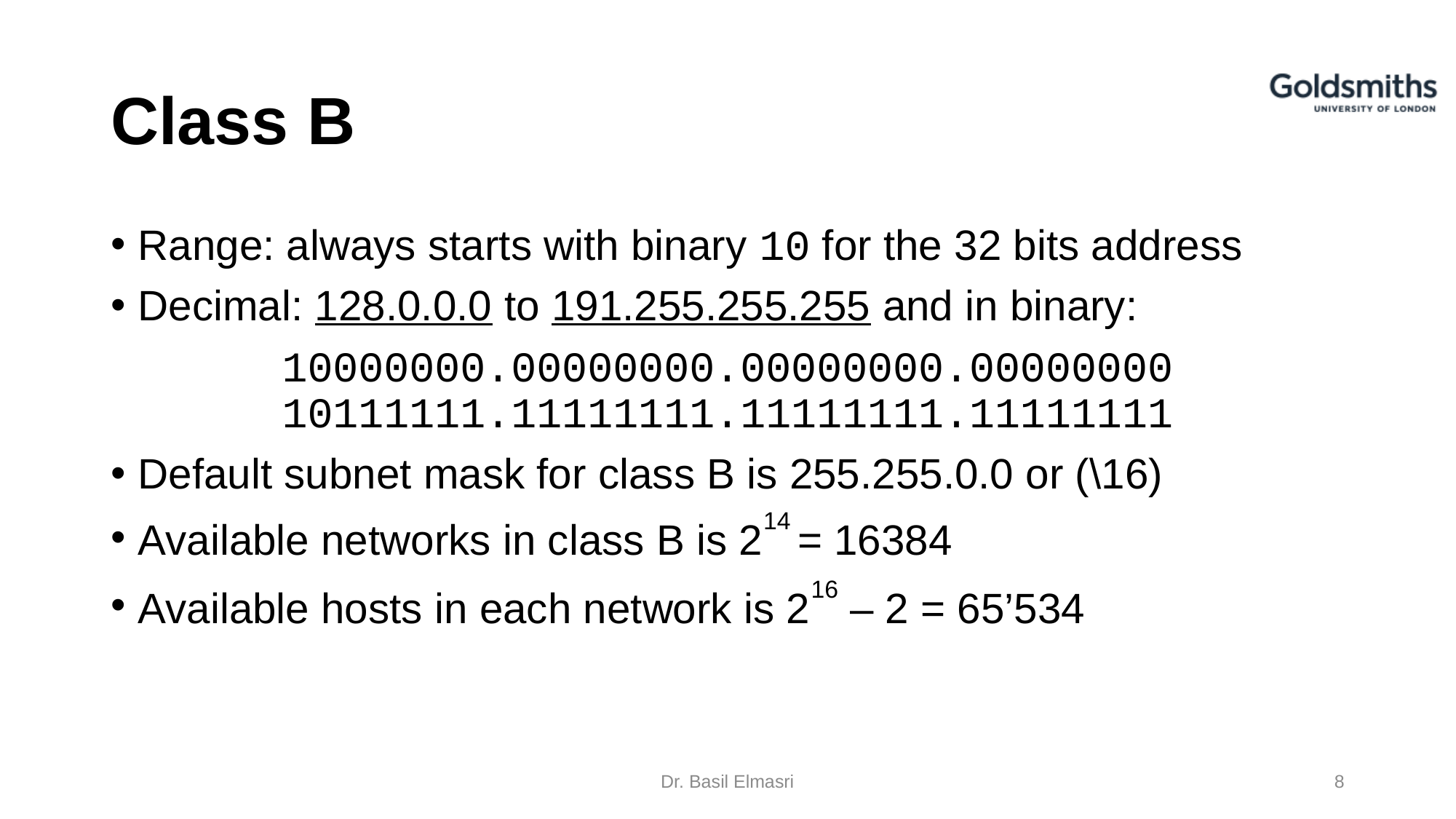

Class B
Range: always starts with binary 10 for the 32 bits address
Decimal: 128.0.0.0 to 191.255.255.255 and in binary:
10000000.00000000.00000000.00000000 10111111.11111111.11111111.11111111
Default subnet mask for class B is 255.255.0.0 or (\16)
Available networks in class B is 214 = 16384
Available hosts in each network is 216 – 2 = 65’534
Dr. Basil Elmasri
8